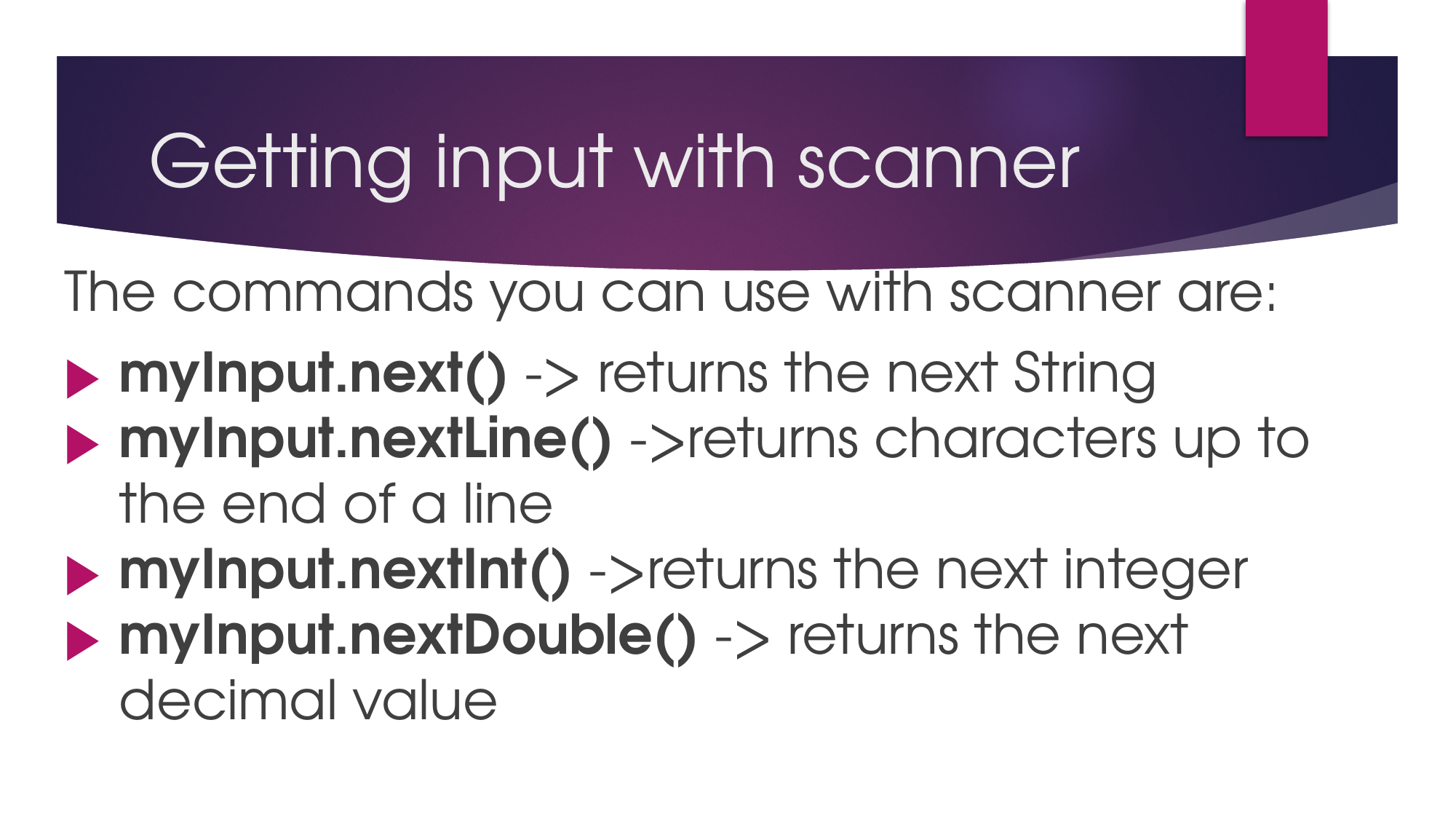

# Getting input with scanner
The commands you can use with scanner are:
myInput.next() -> returns the next String
myInput.nextLine() ->returns characters up to the end of a line
myInput.nextInt() ->returns the next integer
myInput.nextDouble() -> returns the next decimal value